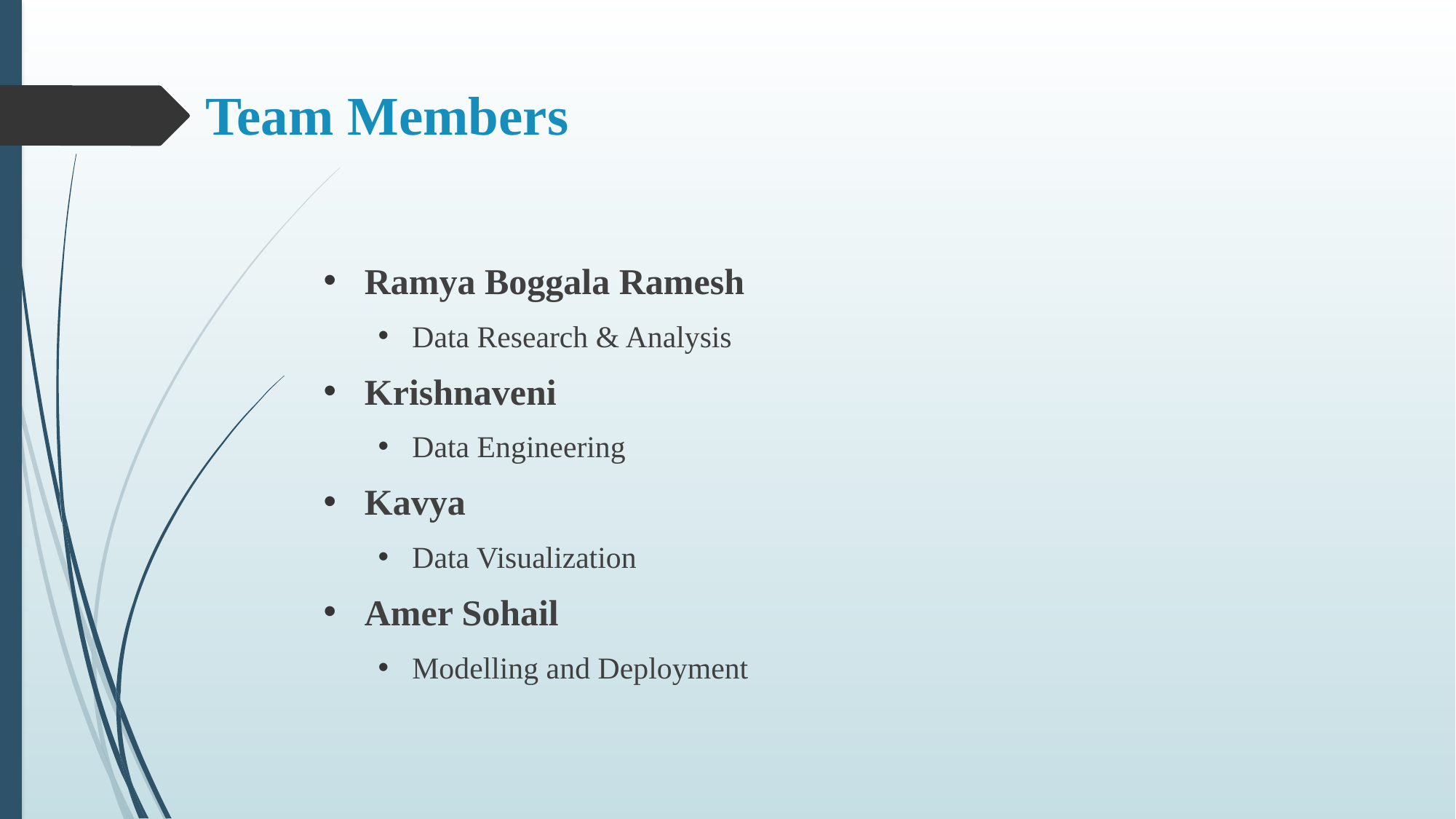

# Team Members

Ramya Boggala Ramesh
Data Research & Analysis
Krishnaveni
Data Engineering
Kavya
Data Visualization
Amer Sohail
Modelling and Deployment